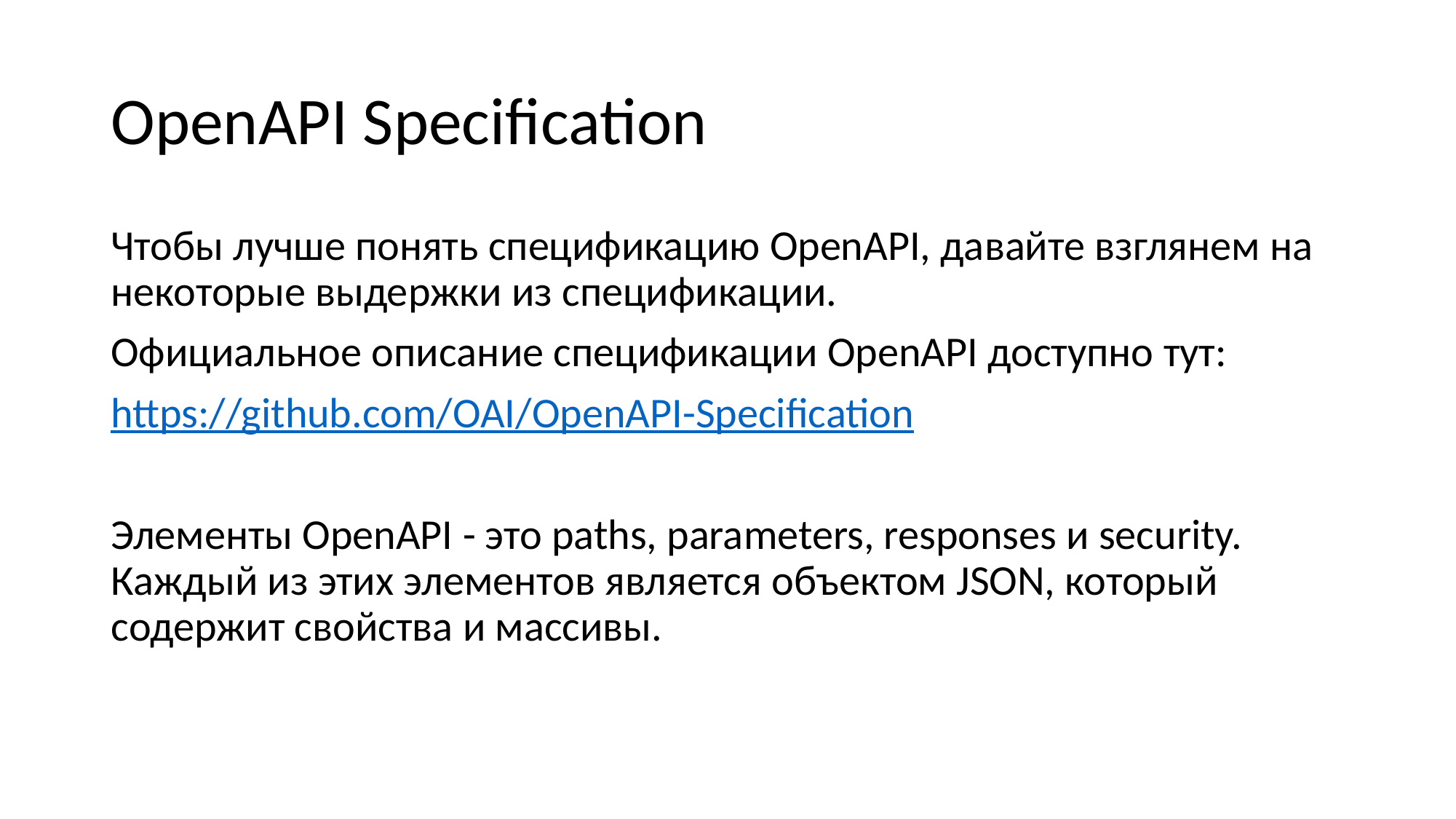

# OpenAPI Specification
Чтобы лучше понять спецификацию OpenAPI, давайте взглянем на некоторые выдержки из спецификации.
Официальное описание спецификации OpenAPI доступно тут:
https://github.com/OAI/OpenAPI-Specification

Элементы OpenAPI - это paths, parameters, responses и security. Каждый из этих элементов является объектом JSON, который содержит свойства и массивы.